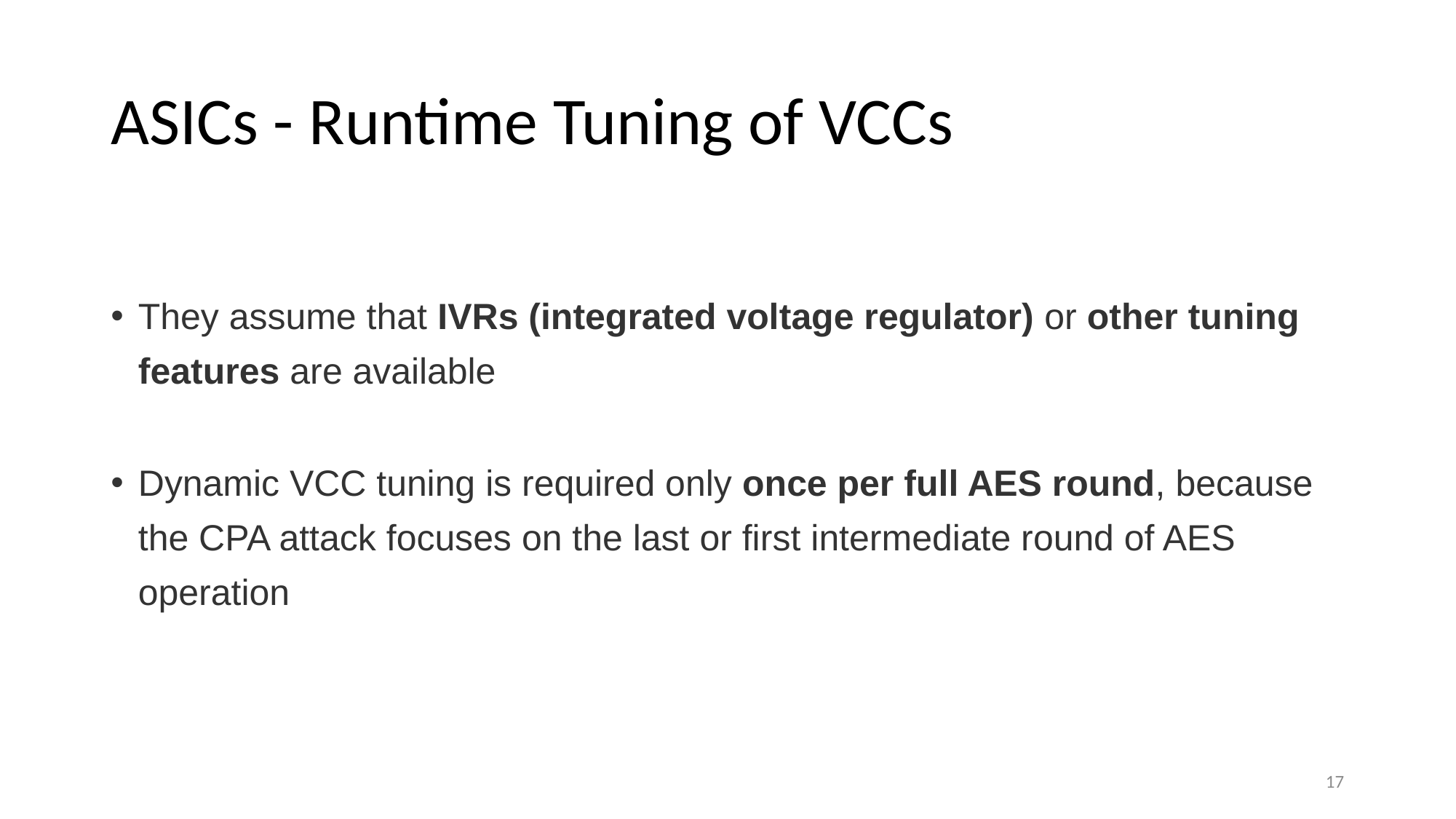

# ASICs - Runtime Tuning of VCCs

They assume that IVRs (integrated voltage regulator) or other tuning features are available

Dynamic VCC tuning is required only once per full AES round, because the CPA attack focuses on the last or first intermediate round of AES operation

17